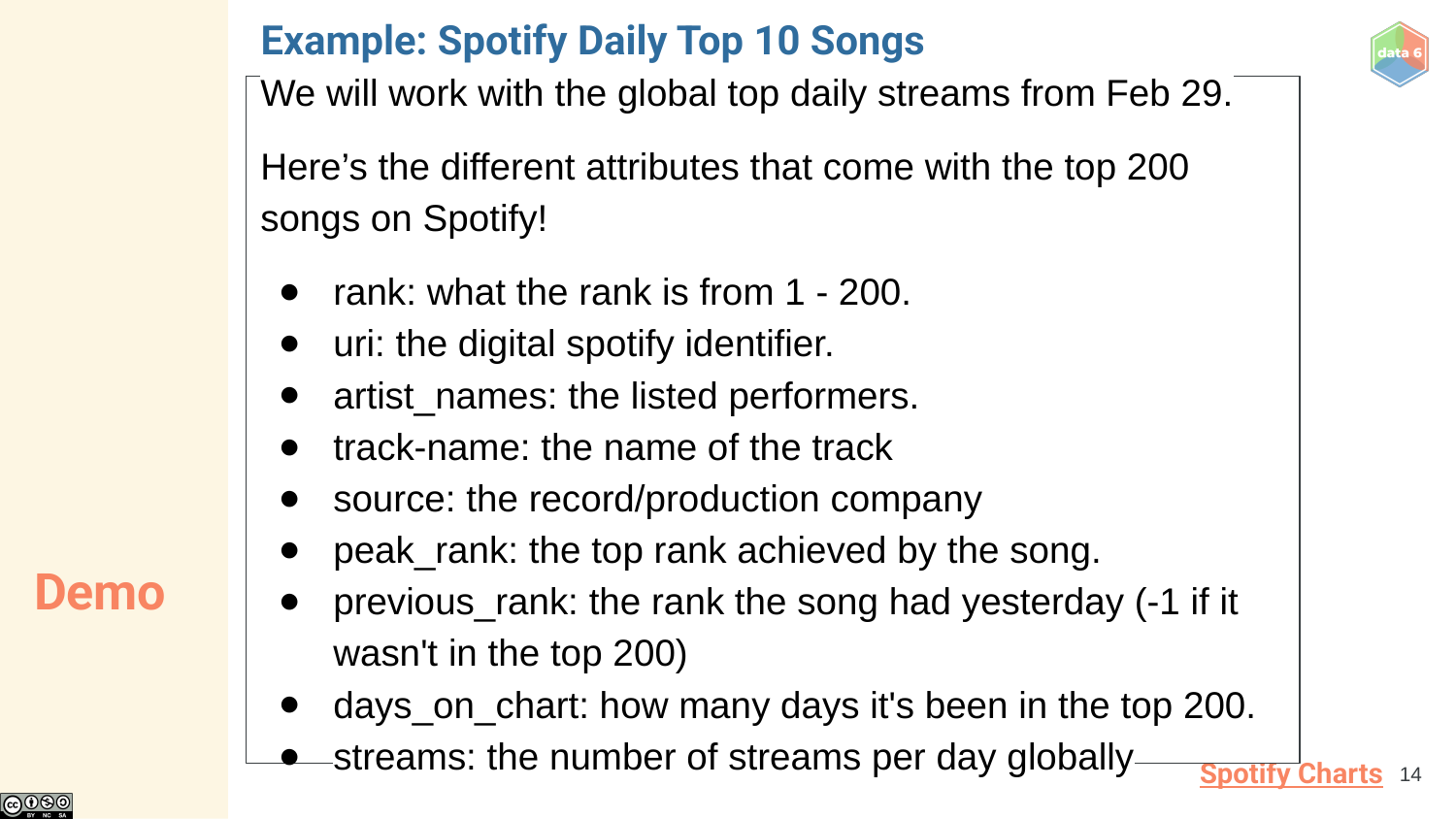

# Example: Spotify Daily Top 10 Songs
We will work with the global top daily streams from Feb 29.
Here’s the different attributes that come with the top 200 songs on Spotify!
rank: what the rank is from 1 - 200.
uri: the digital spotify identifier.
artist_names: the listed performers.
track-name: the name of the track
source: the record/production company
peak_rank: the top rank achieved by the song.
previous_rank: the rank the song had yesterday (-1 if it wasn't in the top 200)
days_on_chart: how many days it's been in the top 200.
streams: the number of streams per day globally
Spotify Charts
14